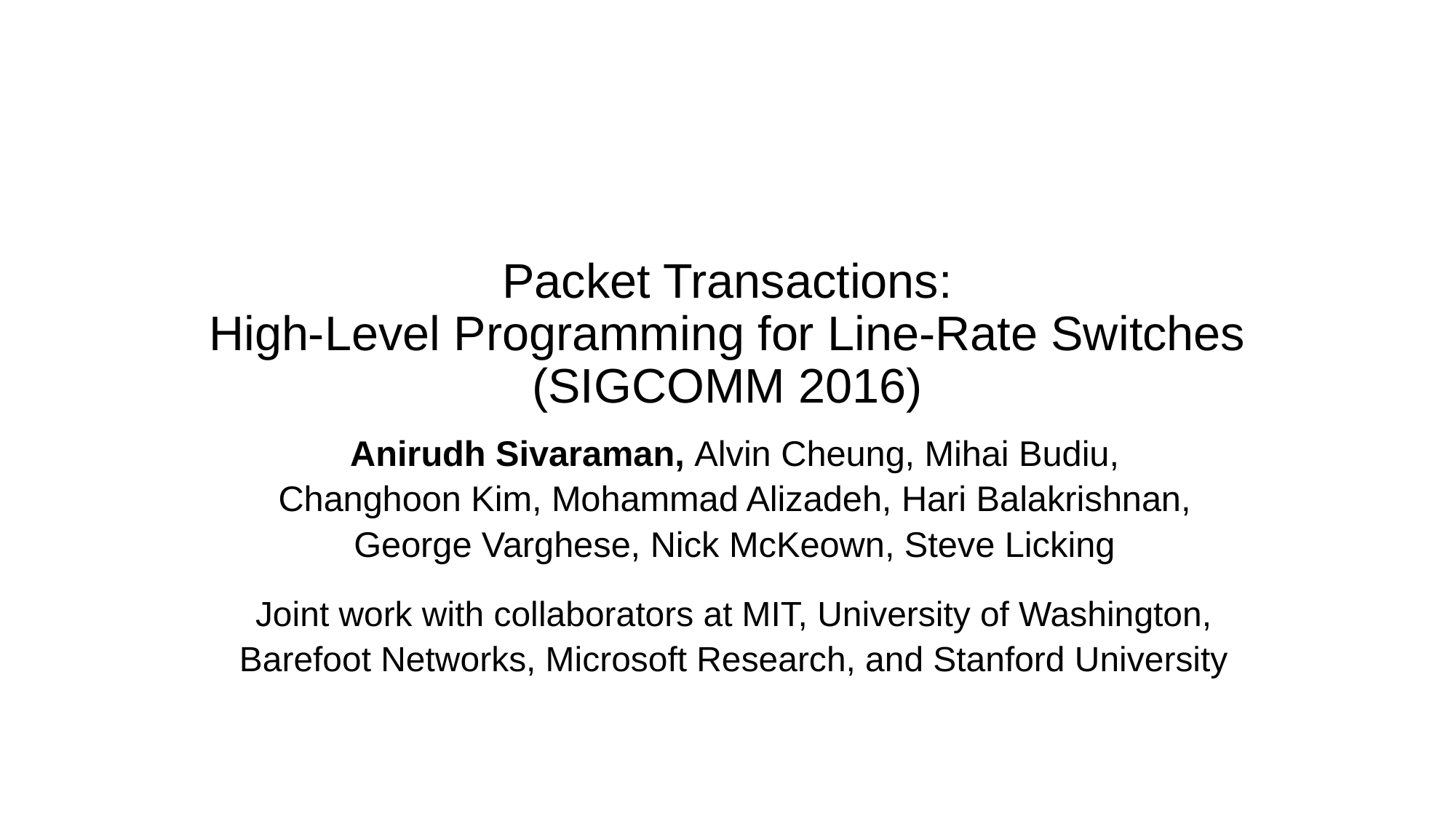

# Packet Transactions: High-Level Programming for Line-Rate Switches (SIGCOMM 2016)
Anirudh Sivaraman, Alvin Cheung, Mihai Budiu,
Changhoon Kim, Mohammad Alizadeh, Hari Balakrishnan,
George Varghese, Nick McKeown, Steve Licking

Joint work with collaborators at MIT, University of Washington,
Barefoot Networks, Microsoft Research, and Stanford University